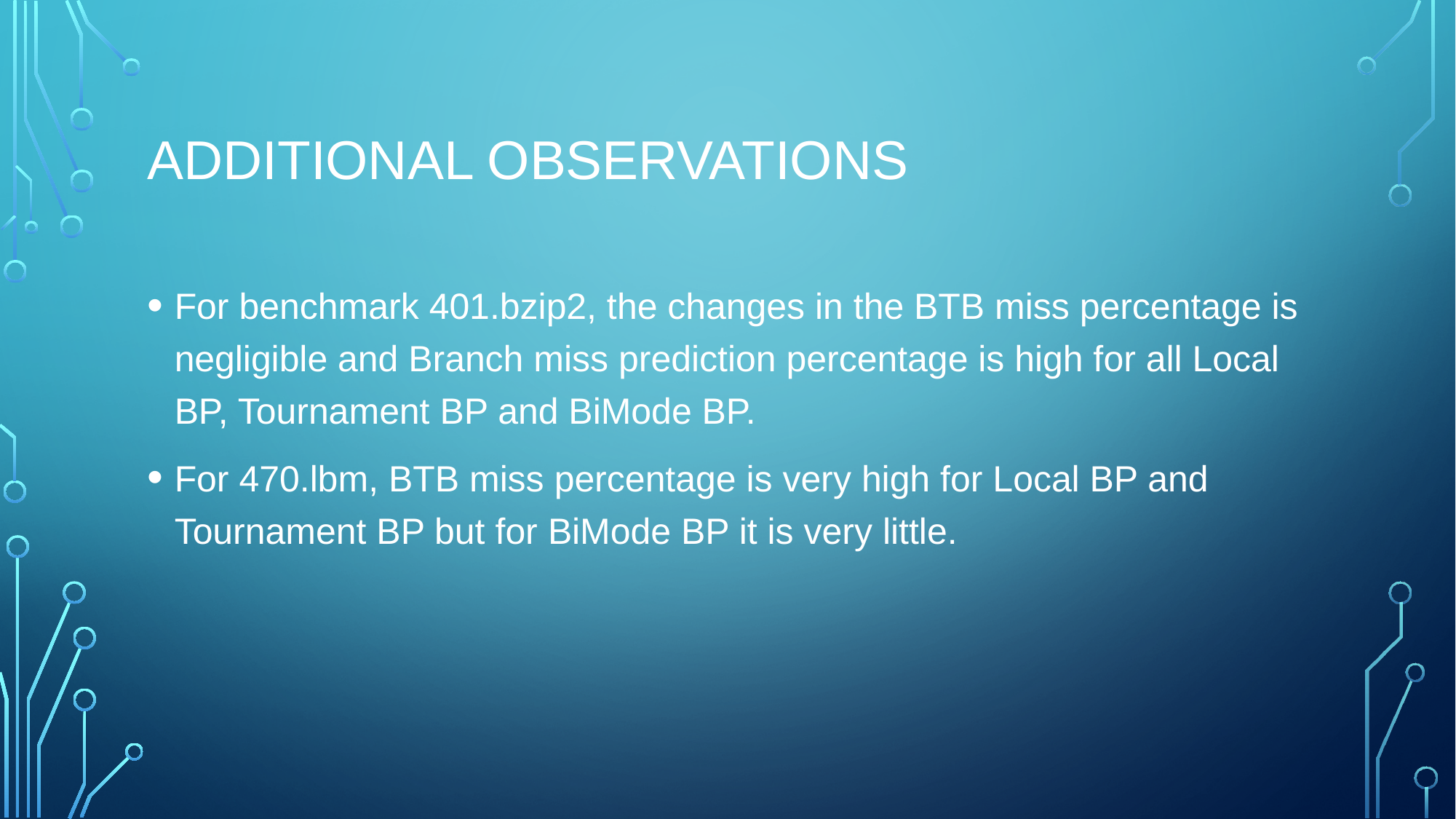

# Additional Observations
For benchmark 401.bzip2, the changes in the BTB miss percentage is negligible and Branch miss prediction percentage is high for all Local BP, Tournament BP and BiMode BP.
For 470.lbm, BTB miss percentage is very high for Local BP and Tournament BP but for BiMode BP it is very little.